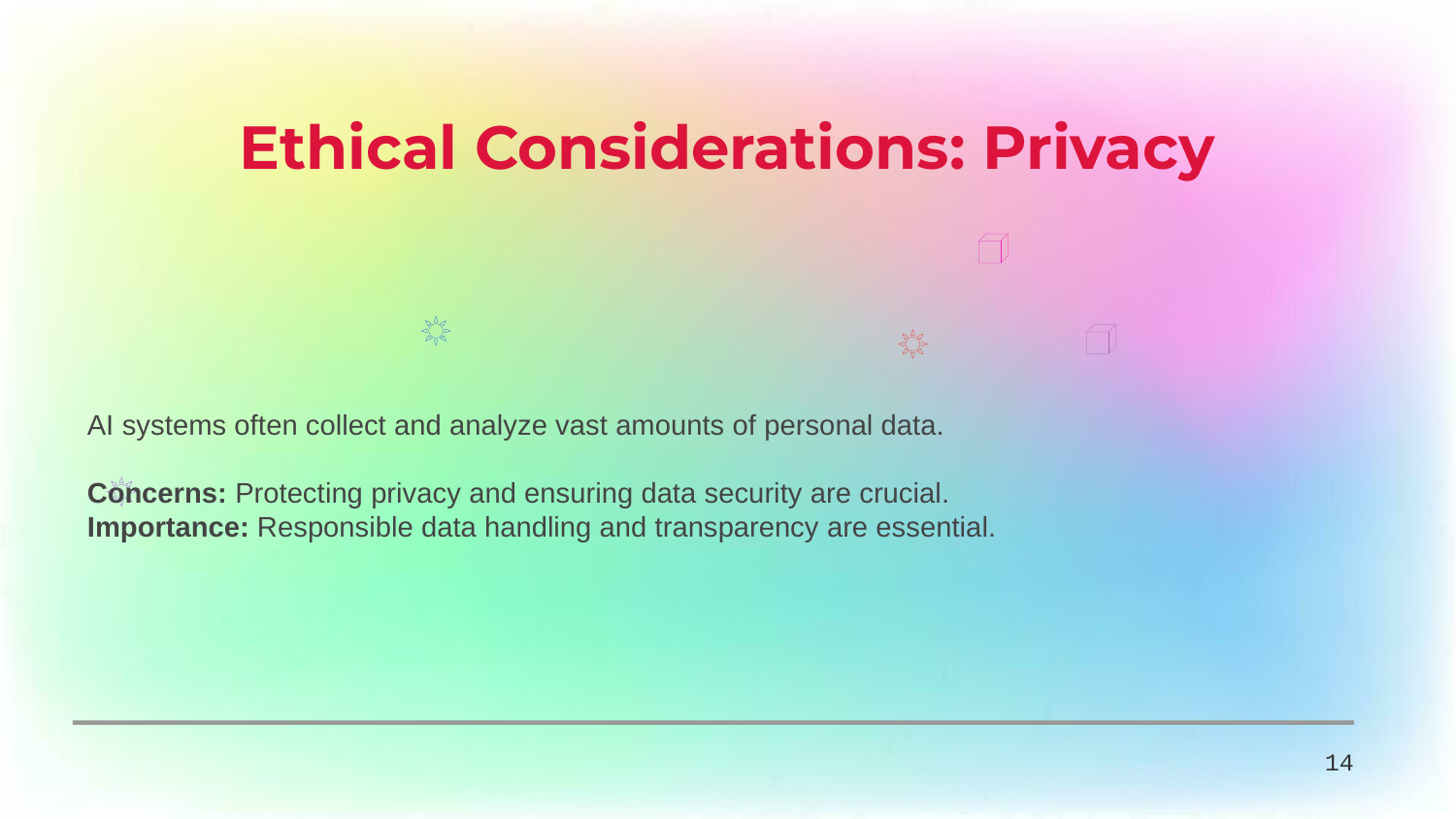

Ethical Considerations: Privacy

AI systems often collect and analyze vast amounts of personal data.

Concerns: Protecting privacy and ensuring data security are crucial.
Importance: Responsible data handling and transparency are essential.

14